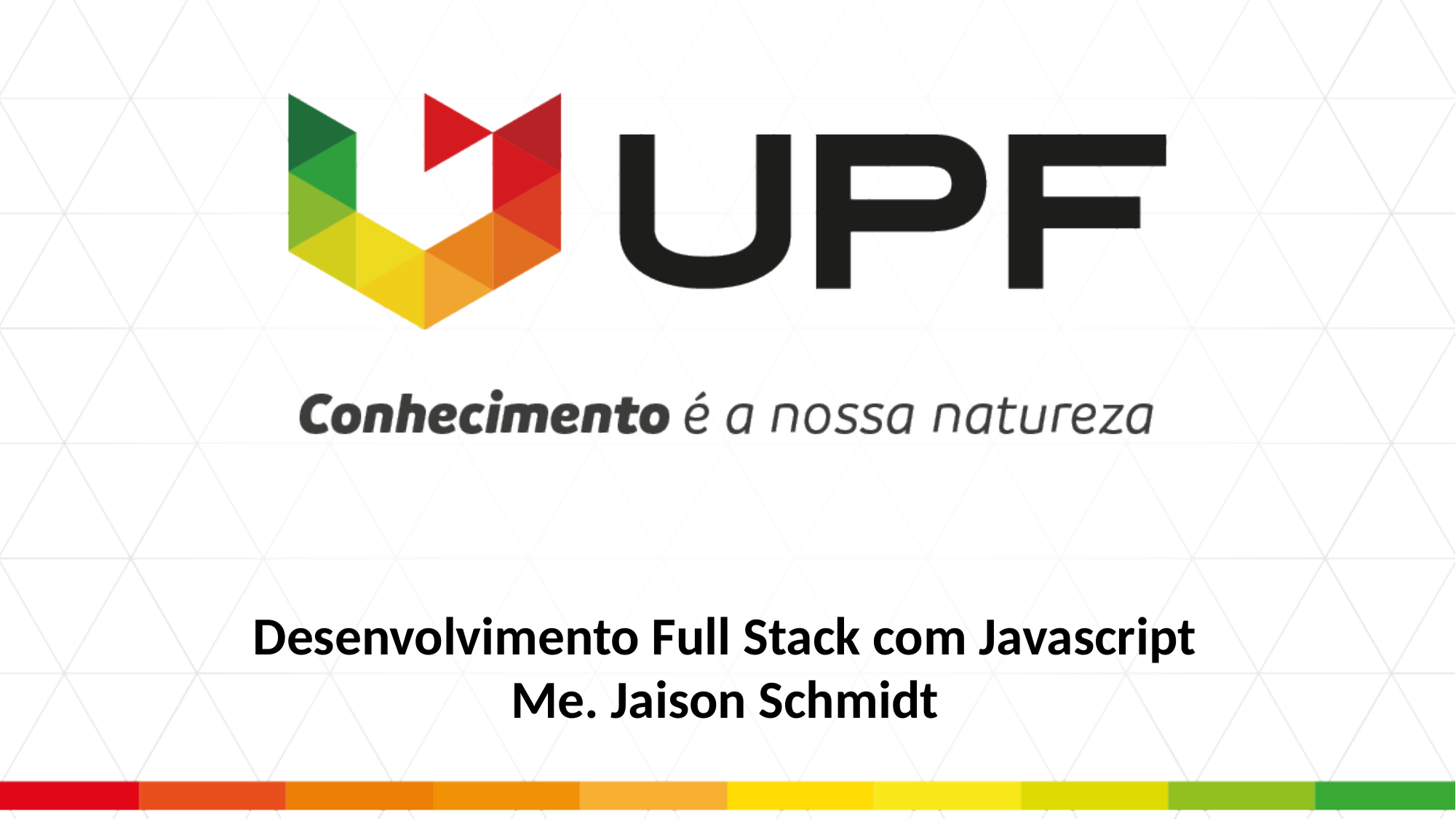

Desenvolvimento Full Stack com Javascript
Me. Jaison Schmidt